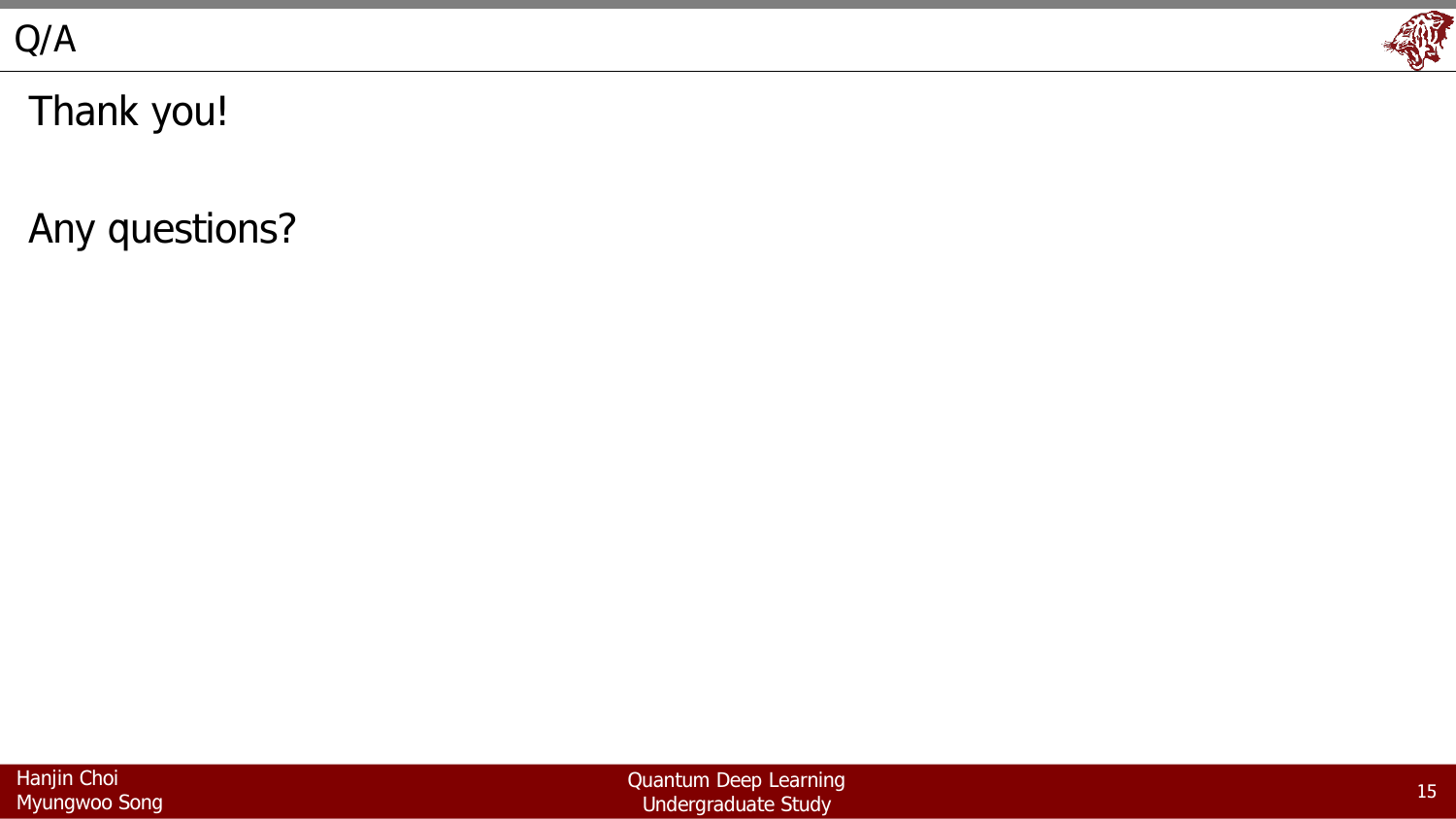

# Q/A
Thank you!

Any questions?
15